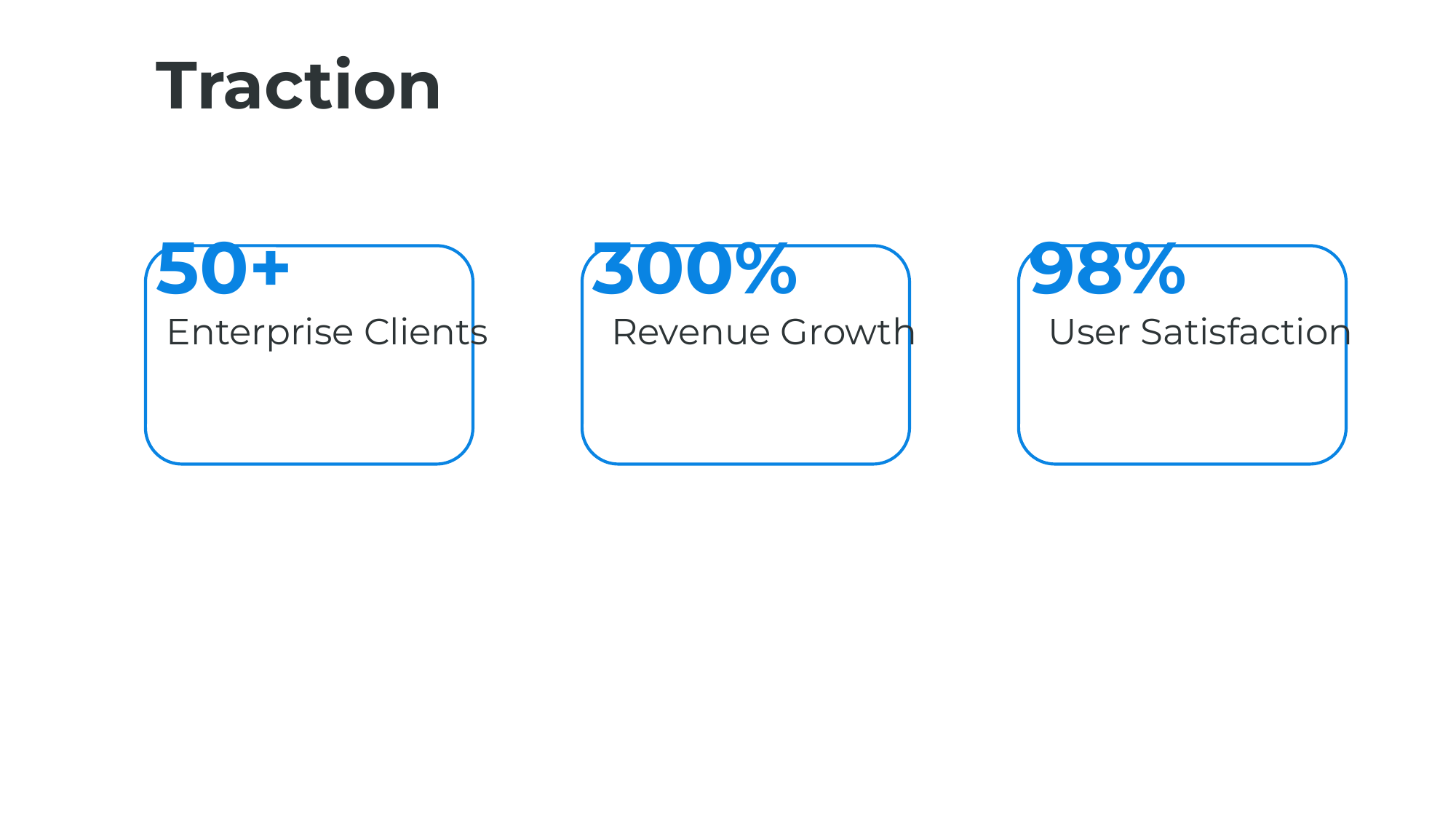

Traction

50+
Enterprise Clients
300%
Revenue Growth
98%
User Satisfaction